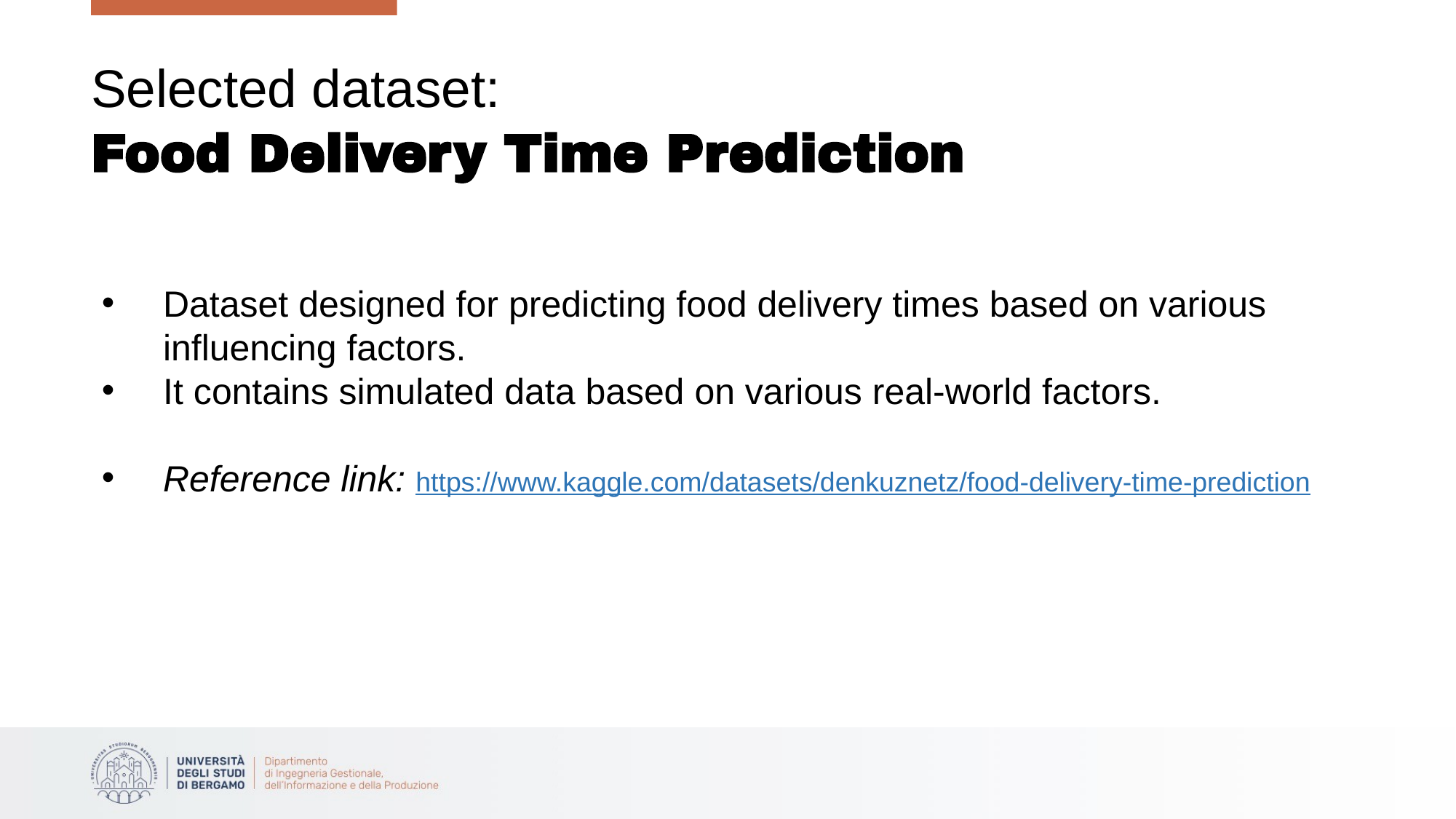

# Selected dataset: Food Delivery Time Prediction
Dataset designed for predicting food delivery times based on various influencing factors.
It contains simulated data based on various real-world factors.

Reference link: https://www.kaggle.com/datasets/denkuznetz/food-delivery-time-prediction